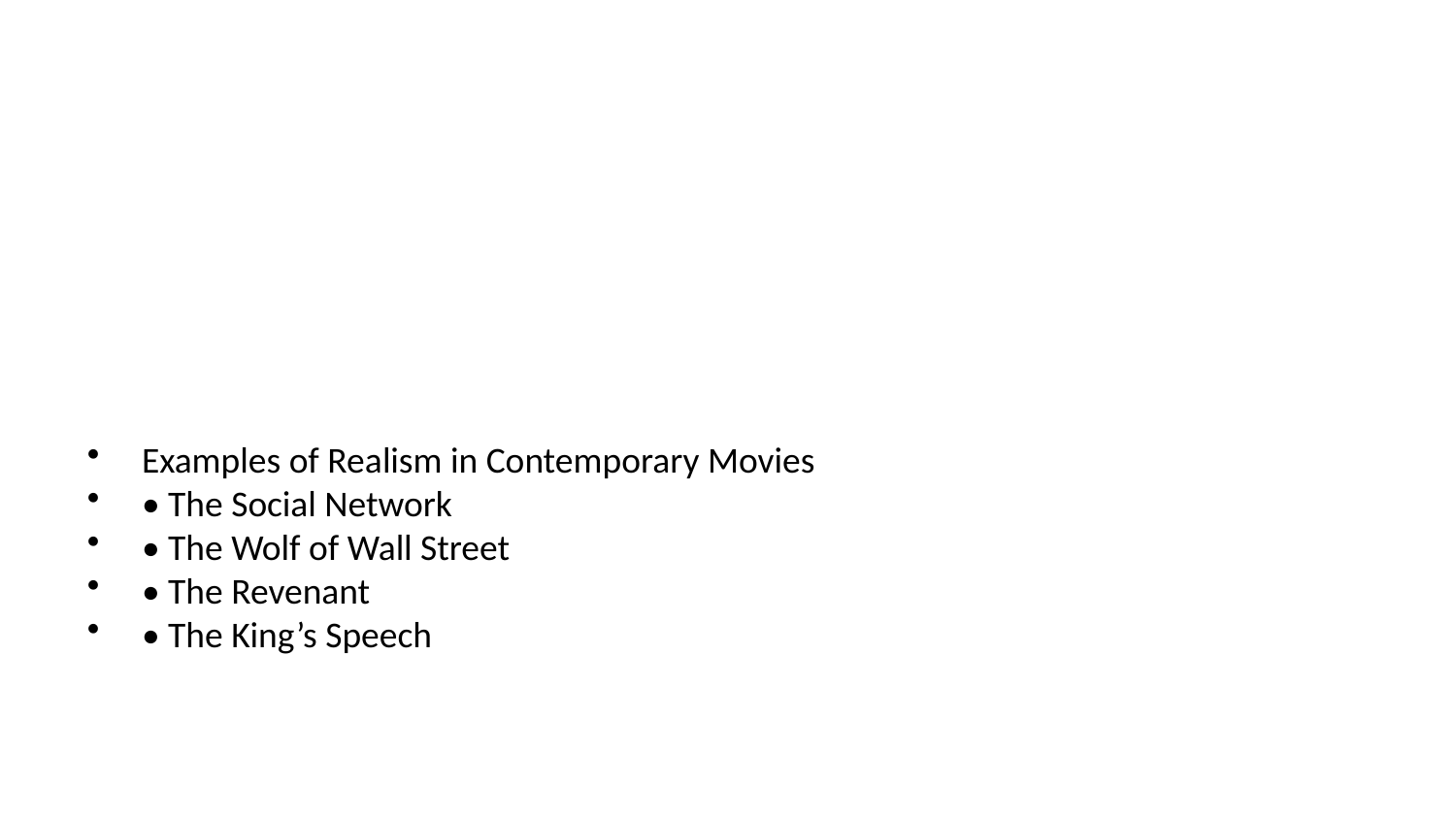

Examples of Realism in Contemporary Movies
• The Social Network
• The Wolf of Wall Street
• The Revenant
• The King’s Speech